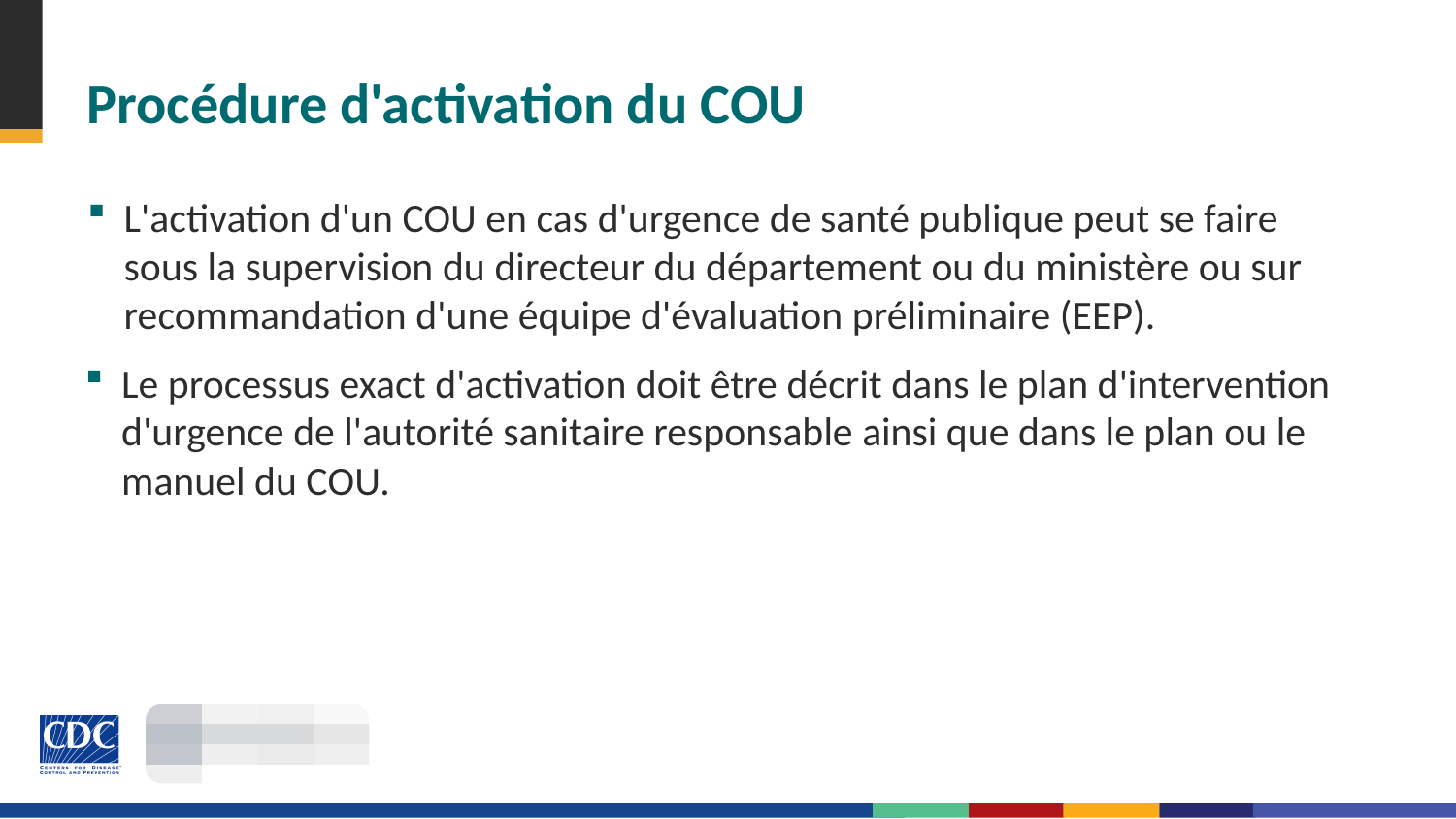

# Procédure d'activation du COU
L'activation d'un COU en cas d'urgence de santé publique peut se faire sous la supervision du directeur du département ou du ministère ou sur recommandation d'une équipe d'évaluation préliminaire (EEP).
Le processus exact d'activation doit être décrit dans le plan d'intervention d'urgence de l'autorité sanitaire responsable ainsi que dans le plan ou le manuel du COU.